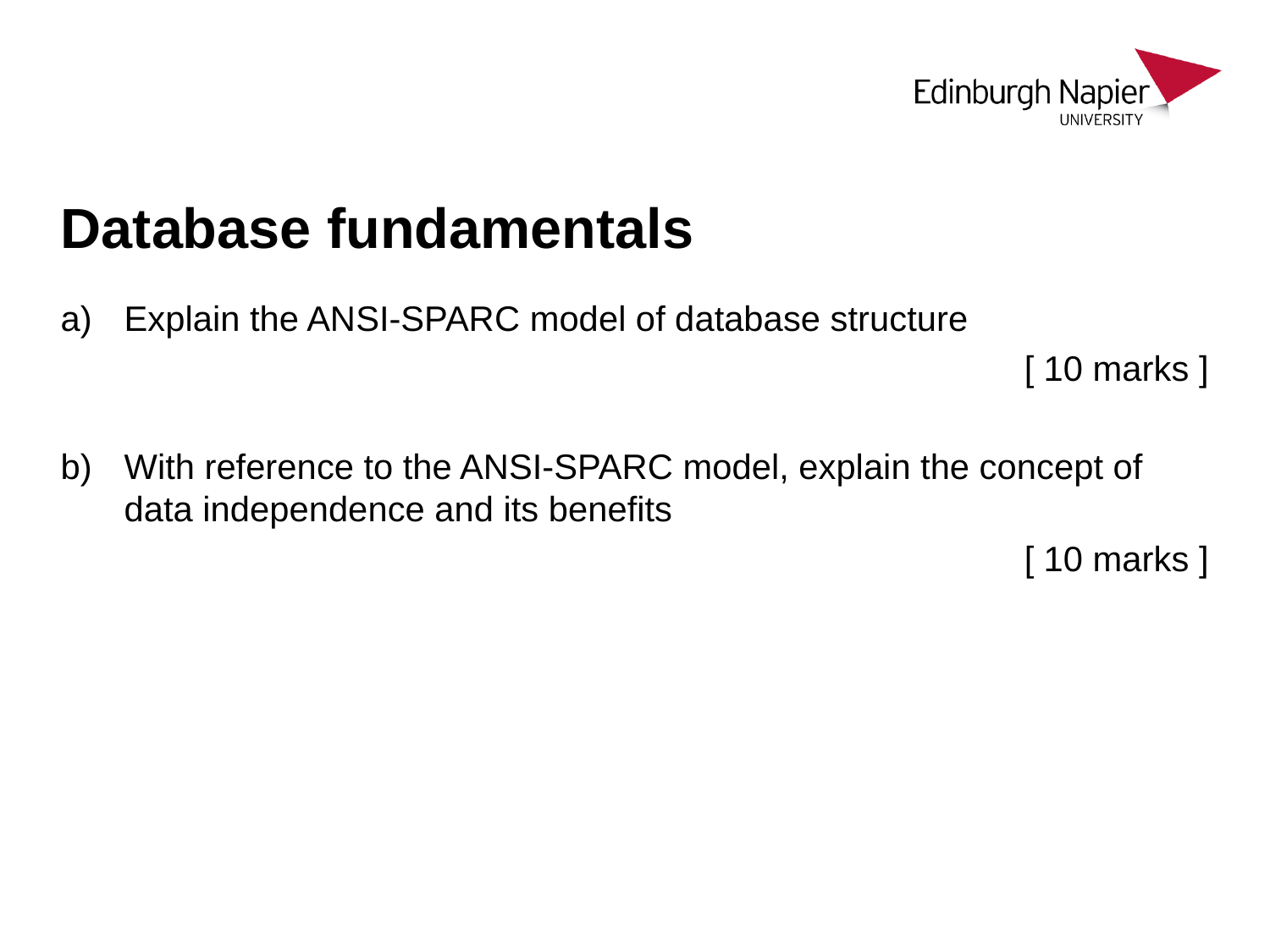

# Database fundamentals
Explain the ANSI-SPARC model of database structure
[ 10 marks ]

With reference to the ANSI-SPARC model, explain the concept of data independence and its benefits
[ 10 marks ]